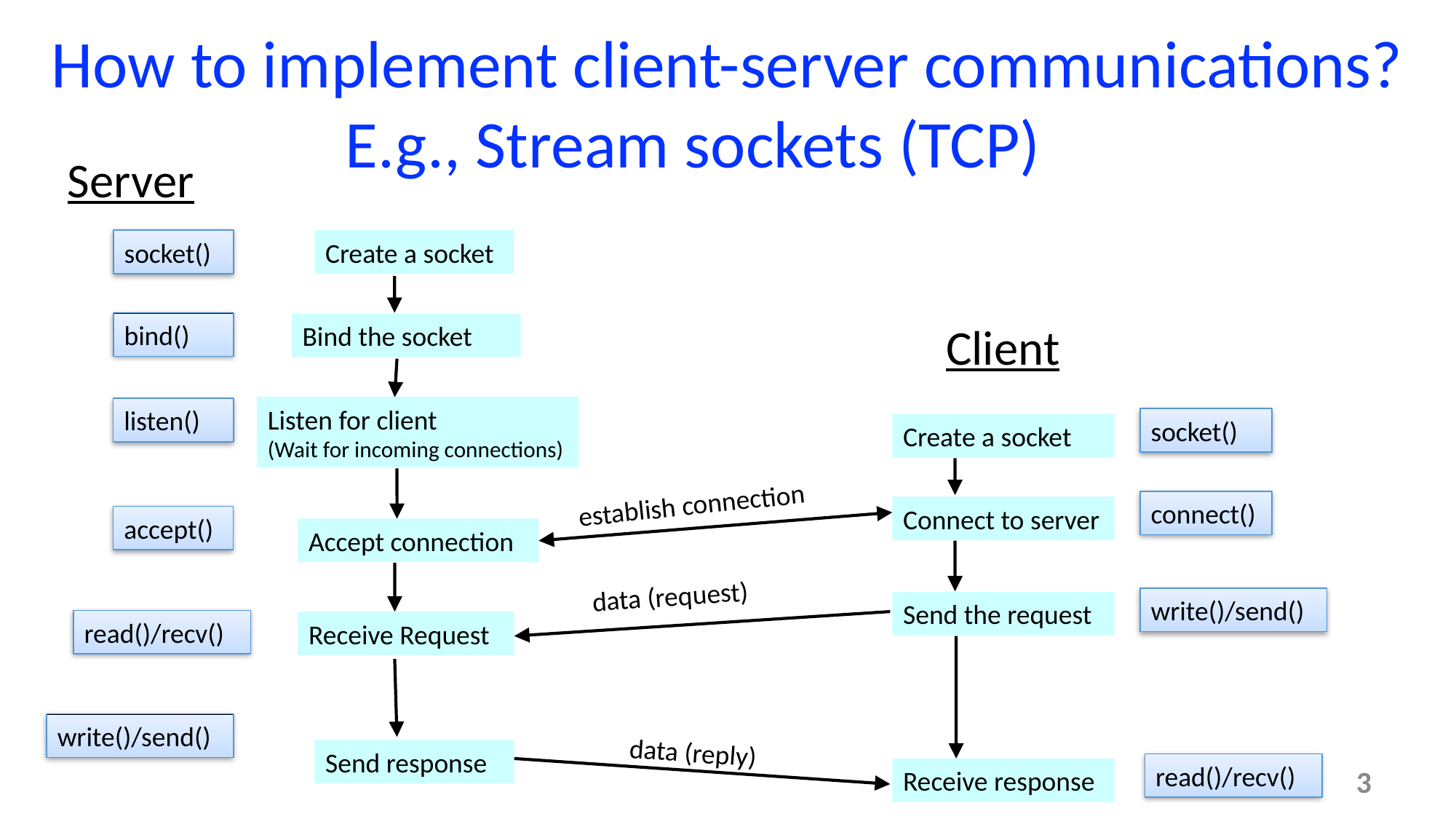

# How to implement client-server communications? E.g., Stream sockets (TCP)
Server
socket()
Create a socket

Client
bind()
Bind the socket

Listen for client
(Wait for incoming connections)
listen()
socket()
Create a socket

establish connection
connect()
Connect to server
accept()

Accept connection

data (request)
write()/send()
Send the request
read()/recv()
Receive Request

write()/send()
data (reply)
Send response
read()/recv()

Receive response
3